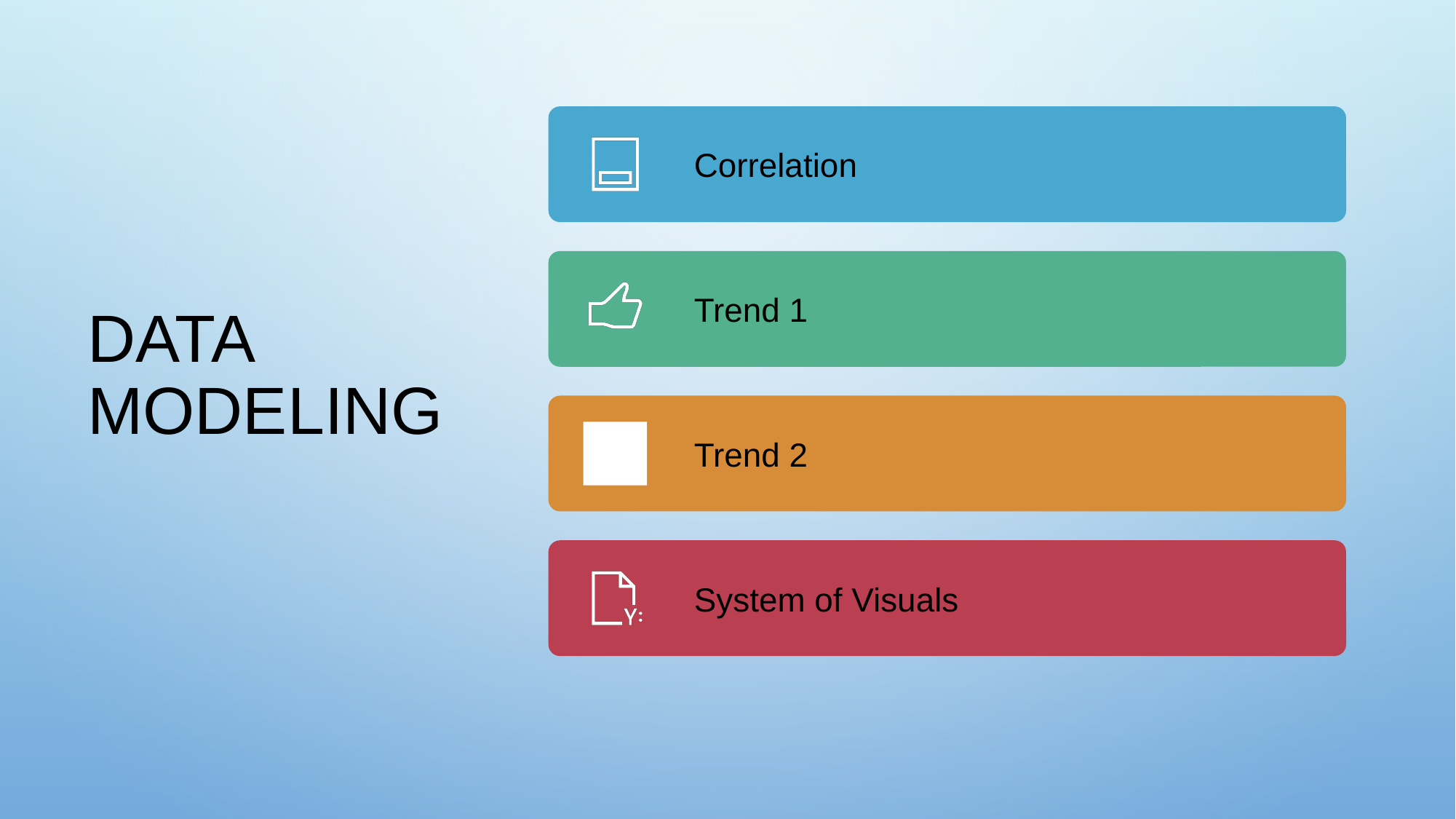

Correlation

Trend 1

Trend 2
System of Visuals

# Data Modeling